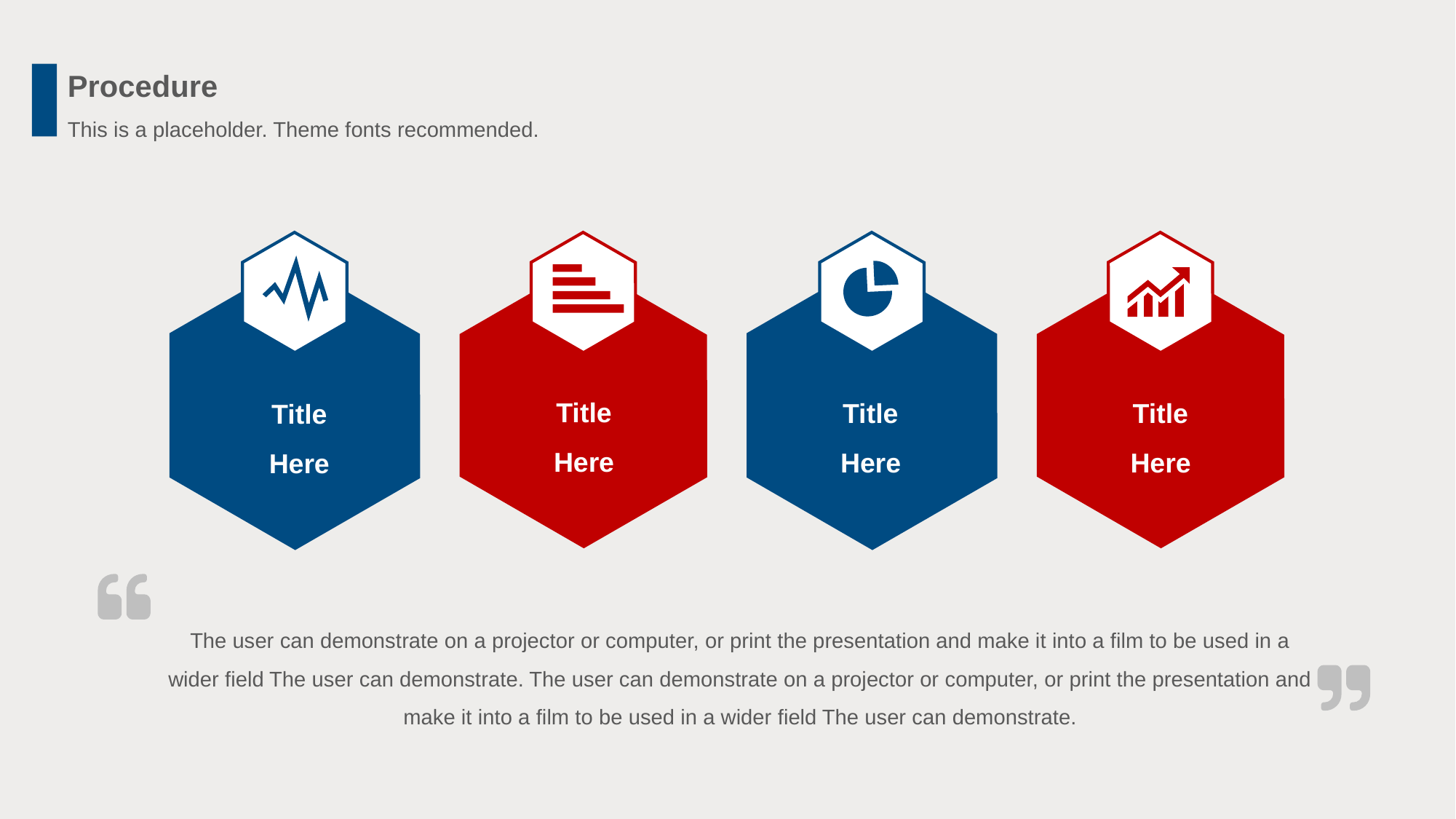

Procedure

This is a placeholder. Theme fonts recommended.

Title
Here

Title
Here

Title
Here

Title
Here

The user can demonstrate on a projector or computer, or print the presentation and make it into a film to be used in a wider field The user can demonstrate. The user can demonstrate on a projector or computer, or print the presentation and make it into a film to be used in a wider field The user can demonstrate.